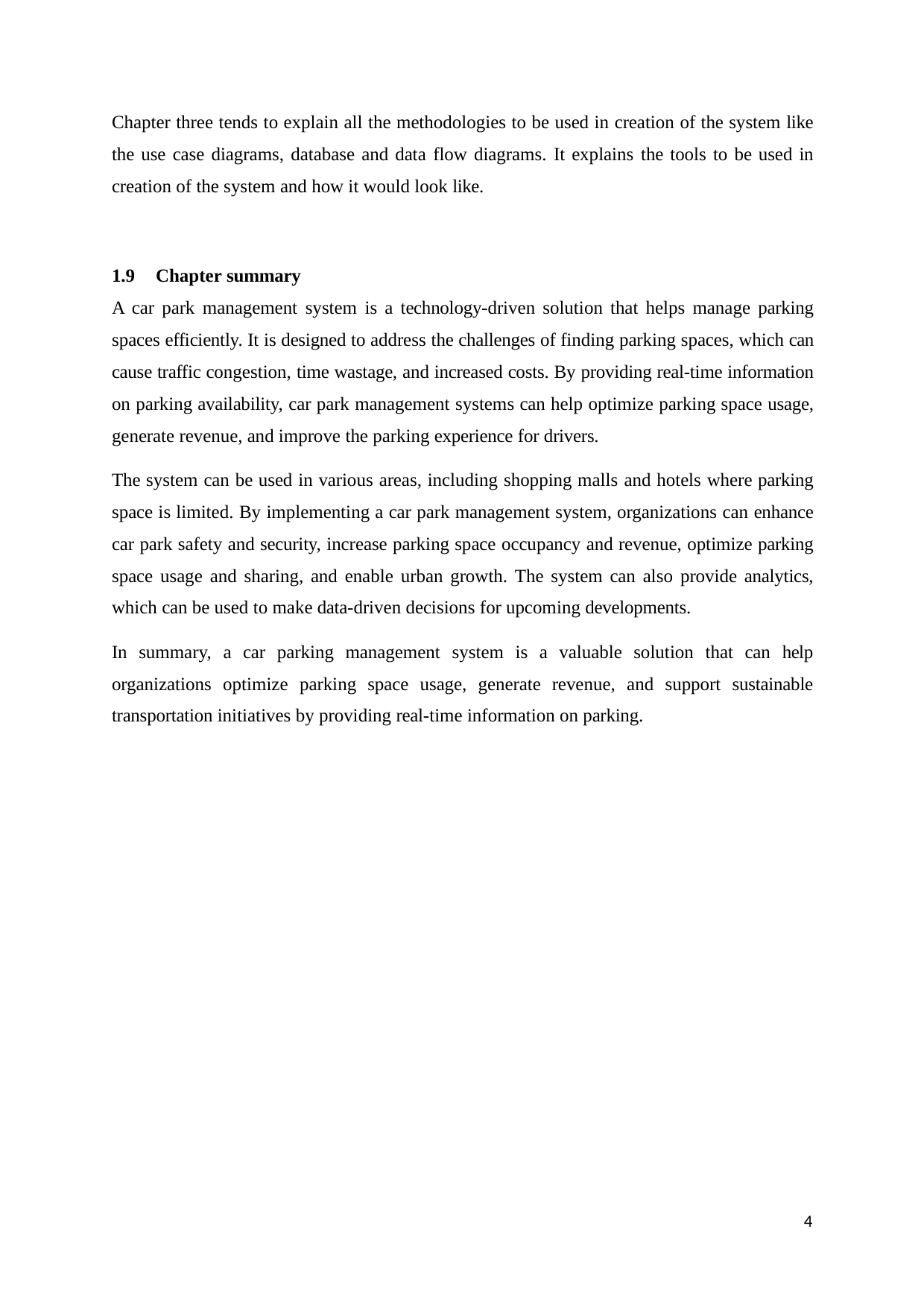

Chapter three tends to explain all the methodologies to be used in creation of the system like the use case diagrams, database and data flow diagrams. It explains the tools to be used in creation of the system and how it would look like.
1.9  Chapter summary
A car park management system is a technology-driven solution that helps manage parking spaces efficiently. It is designed to address the challenges of finding parking spaces, which can cause traffic congestion, time wastage, and increased costs. By providing real-time information on parking availability, car park management systems can help optimize parking space usage, generate revenue, and improve the parking experience for drivers.
The system can be used in various areas, including shopping malls and hotels where parking space is limited. By implementing a car park management system, organizations can enhance car park safety and security, increase parking space occupancy and revenue, optimize parking space usage and sharing, and enable urban growth. The system can also provide analytics, which can be used to make data-driven decisions for upcoming developments.
In summary, a car parking management system is a valuable solution that can help organizations optimize parking space usage, generate revenue, and support sustainable transportation initiatives by providing real-time information on parking.
4